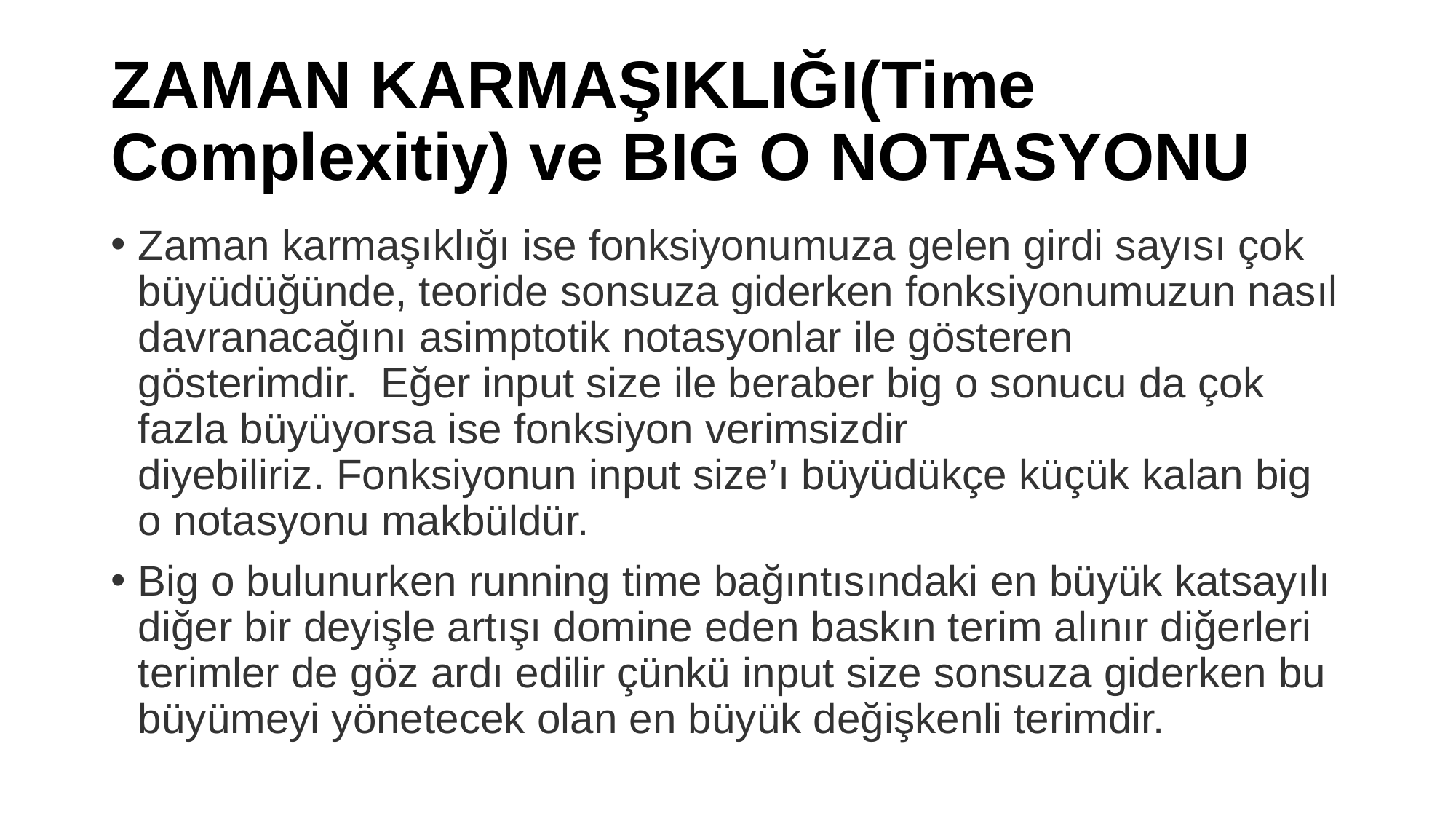

# ZAMAN KARMAŞIKLIĞI(Time Complexitiy) ve BIG O NOTASYONU
Zaman karmaşıklığı ise fonksiyonumuza gelen girdi sayısı çok büyüdüğünde, teoride sonsuza giderken fonksiyonumuzun nasıl davranacağını asimptotik notasyonlar ile gösteren gösterimdir.  Eğer input size ile beraber big o sonucu da çok fazla büyüyorsa ise fonksiyon verimsizdir diyebiliriz. Fonksiyonun input size’ı büyüdükçe küçük kalan big o notasyonu makbüldür.
Big o bulunurken running time bağıntısındaki en büyük katsayılı diğer bir deyişle artışı domine eden baskın terim alınır diğerleri terimler de göz ardı edilir çünkü input size sonsuza giderken bu büyümeyi yönetecek olan en büyük değişkenli terimdir.